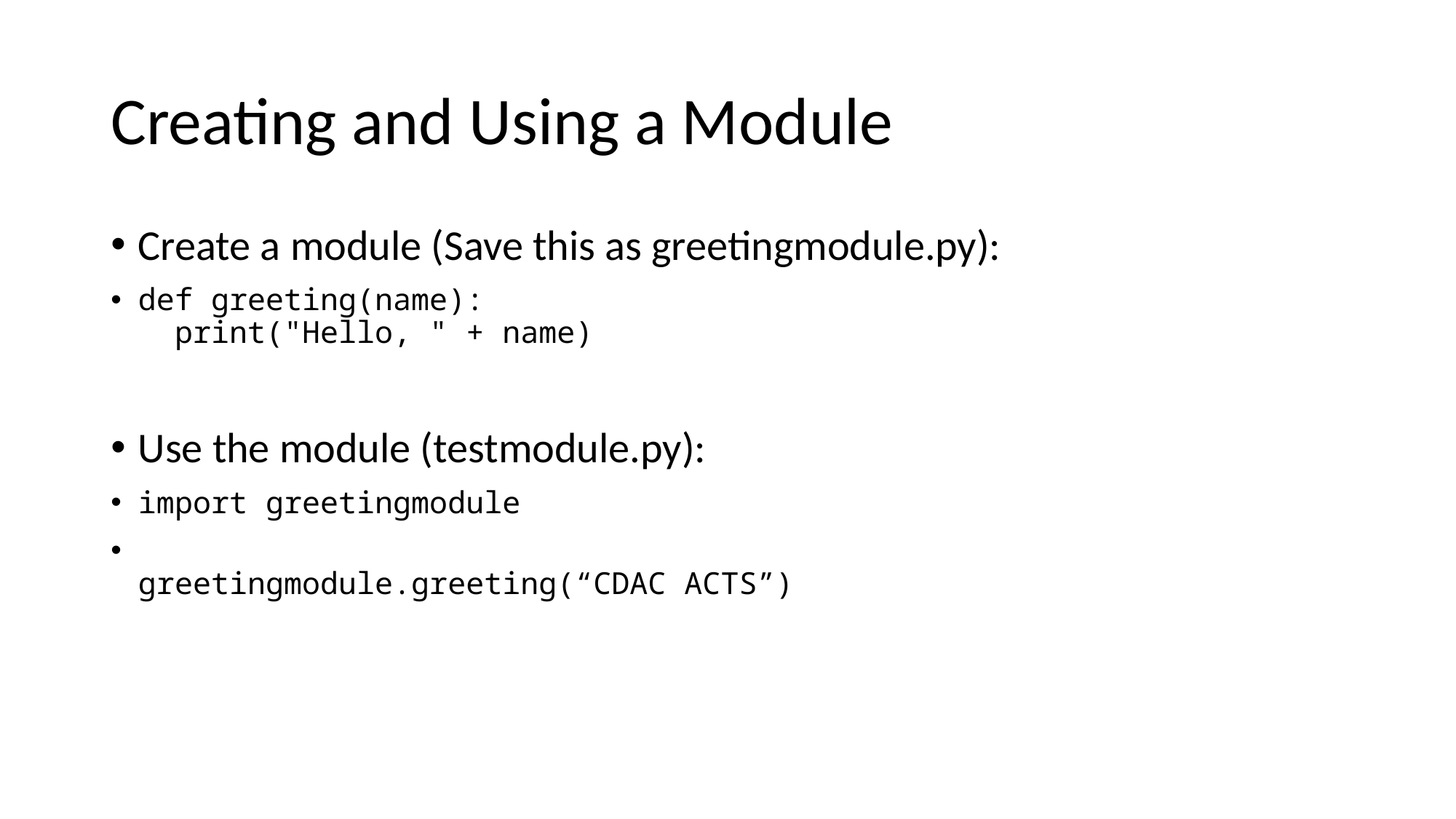

# Creating and Using a Module
Create a module (Save this as greetingmodule.py):
def greeting(name):
  print("Hello, " + name)

Use the module (testmodule.py):
import greetingmodule
greetingmodule.greeting(“CDAC ACTS”)